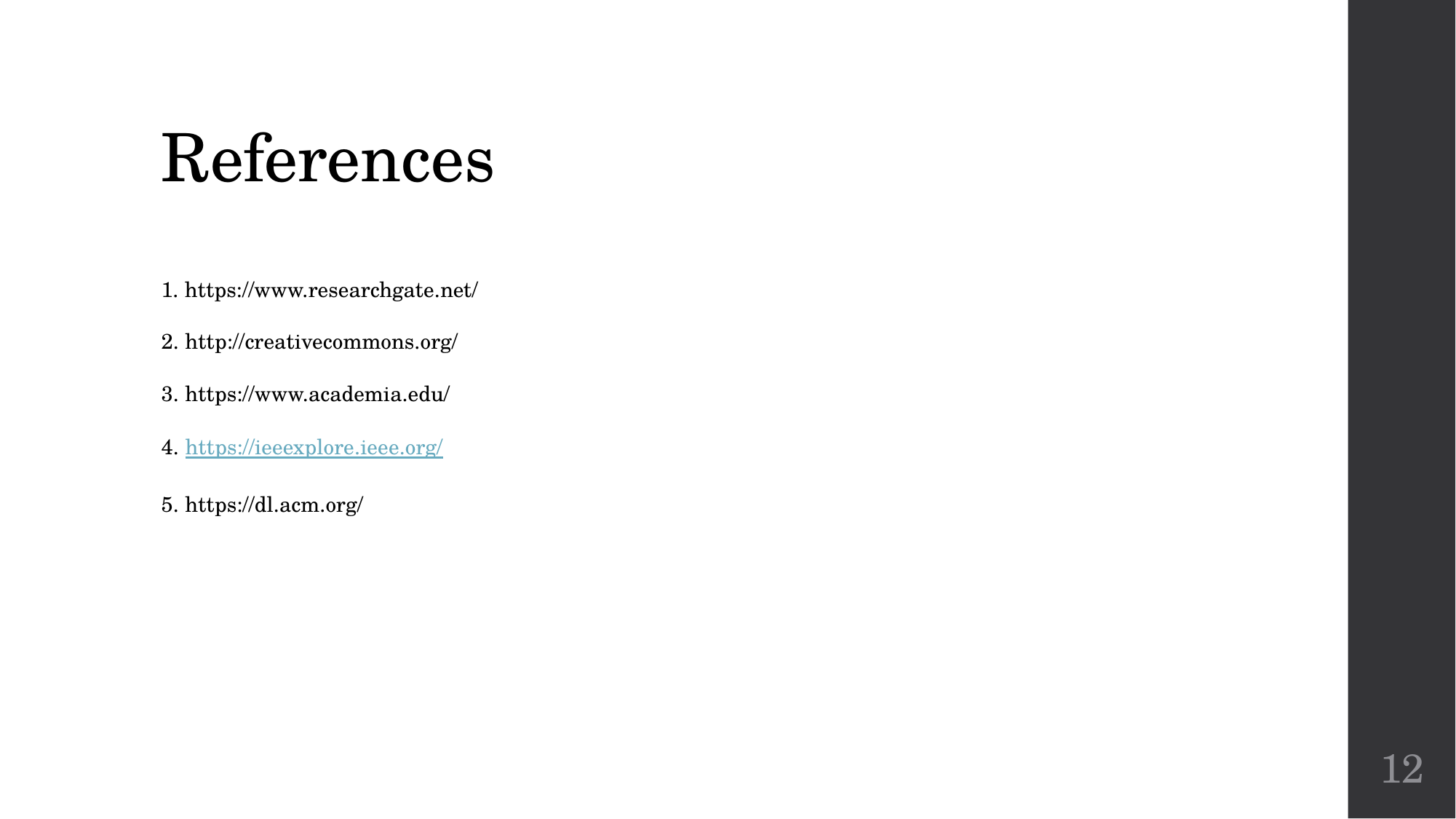

# References

1. https://www.researchgate.net/
2. http://creativecommons.org/
3. https://www.academia.edu/
4. https://ieeexplore.ieee.org/
5. https://dl.acm.org/

12